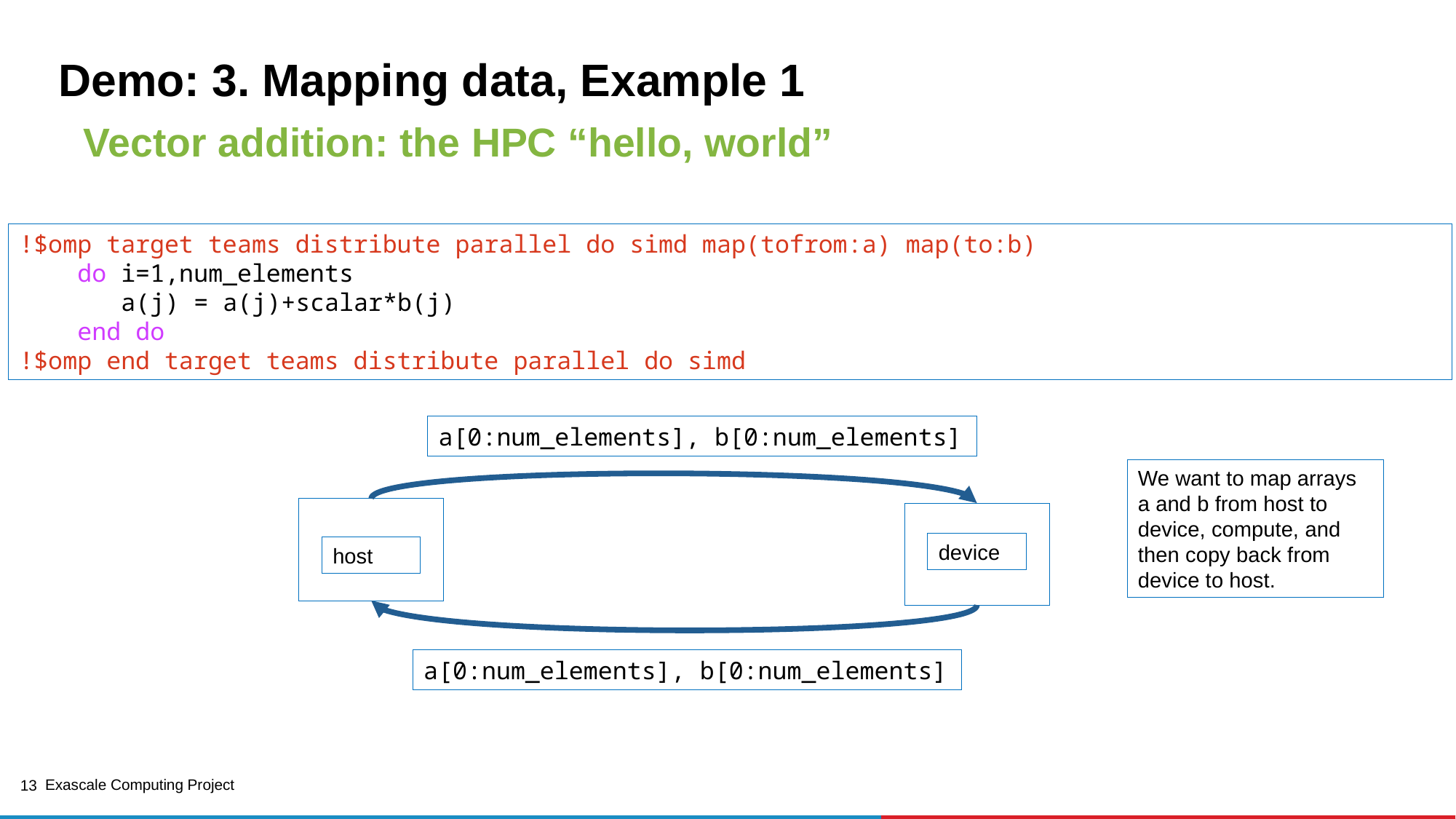

# Demo: 3. Mapping data, Example 1
Vector addition: the HPC “hello, world”
!$omp target teams distribute parallel do simd map(tofrom:a) map(to:b)
    do i=1,num_elements
       a(j) = a(j)+scalar*b(j)
    end do
!$omp end target teams distribute parallel do simd
a[0:num_elements], b[0:num_elements]
We want to map arrays a and b from host to device, compute, and then copy back from device to host.

device
host
a[0:num_elements], b[0:num_elements]